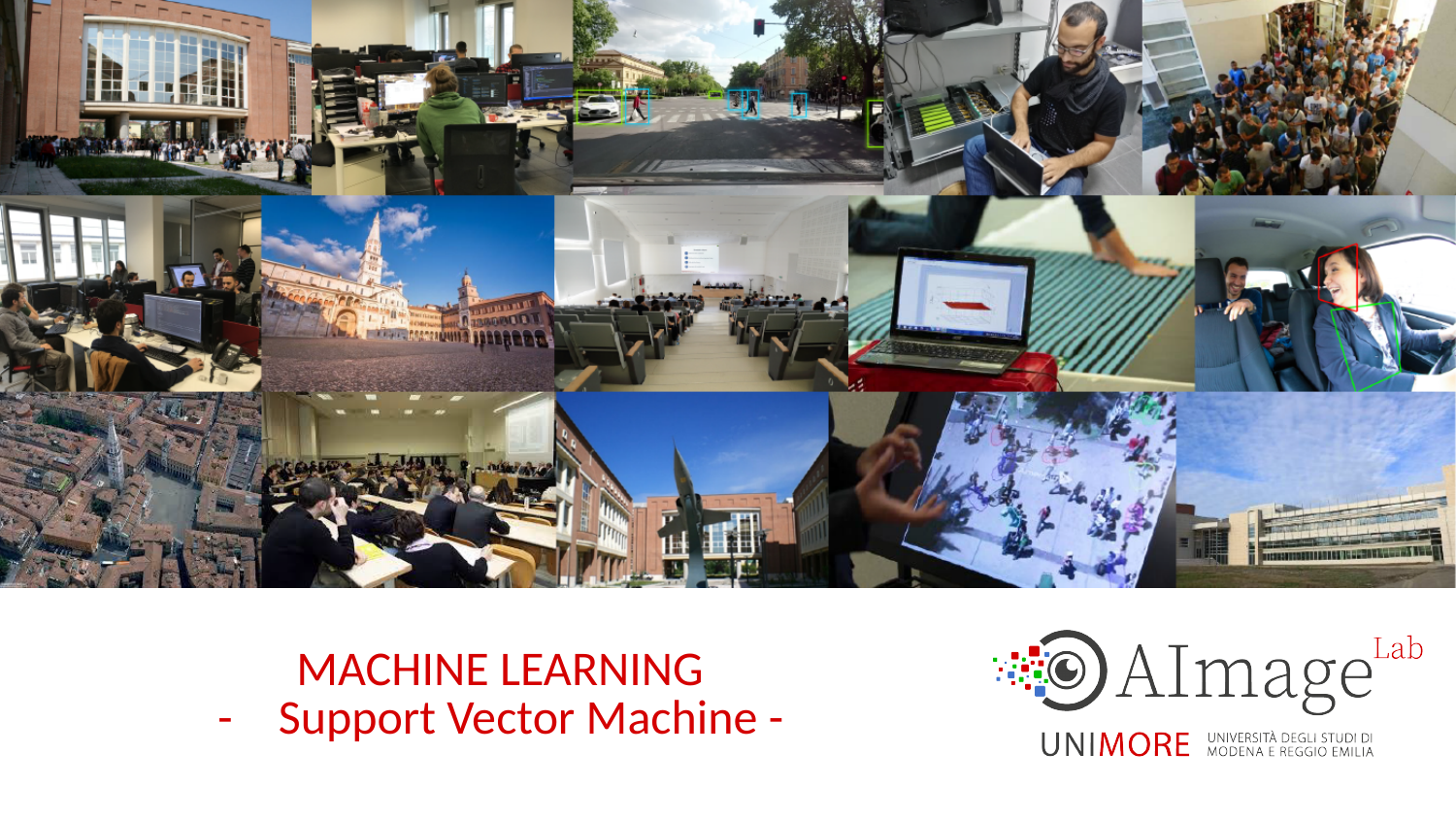

# MACHINE LEARNING
Support Vector Machine -